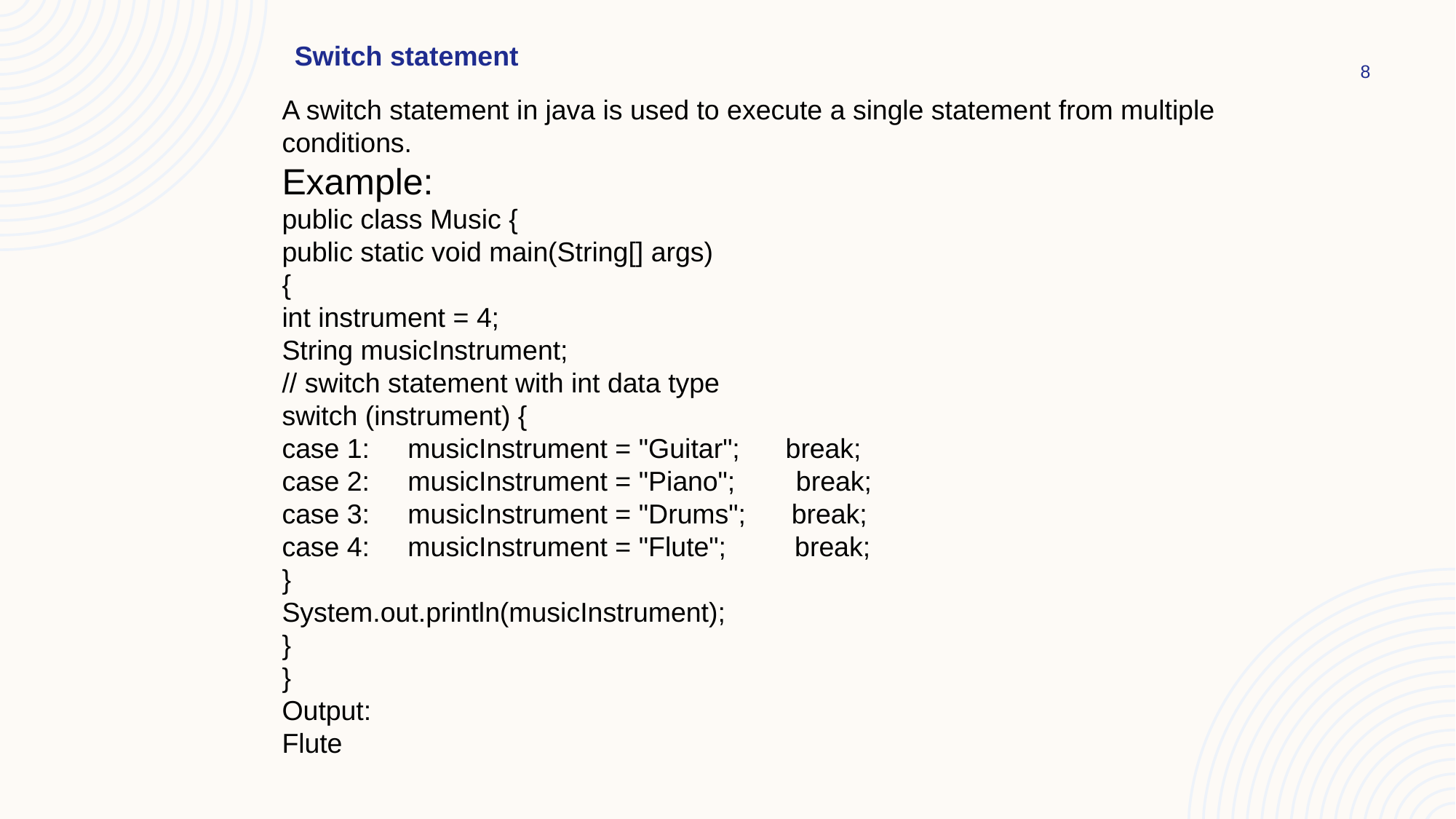

Switch statement
8
A switch statement in java is used to execute a single statement from multiple conditions.
Example:
public class Music {
public static void main(String[] args)
{
int instrument = 4;
String musicInstrument;
// switch statement with int data type
switch (instrument) {
case 1:     musicInstrument = "Guitar";      break;
case 2:     musicInstrument = "Piano";        break;
case 3:     musicInstrument = "Drums";      break;
case 4:     musicInstrument = "Flute";         break;
}
System.out.println(musicInstrument);
}
}
Output:
Flute